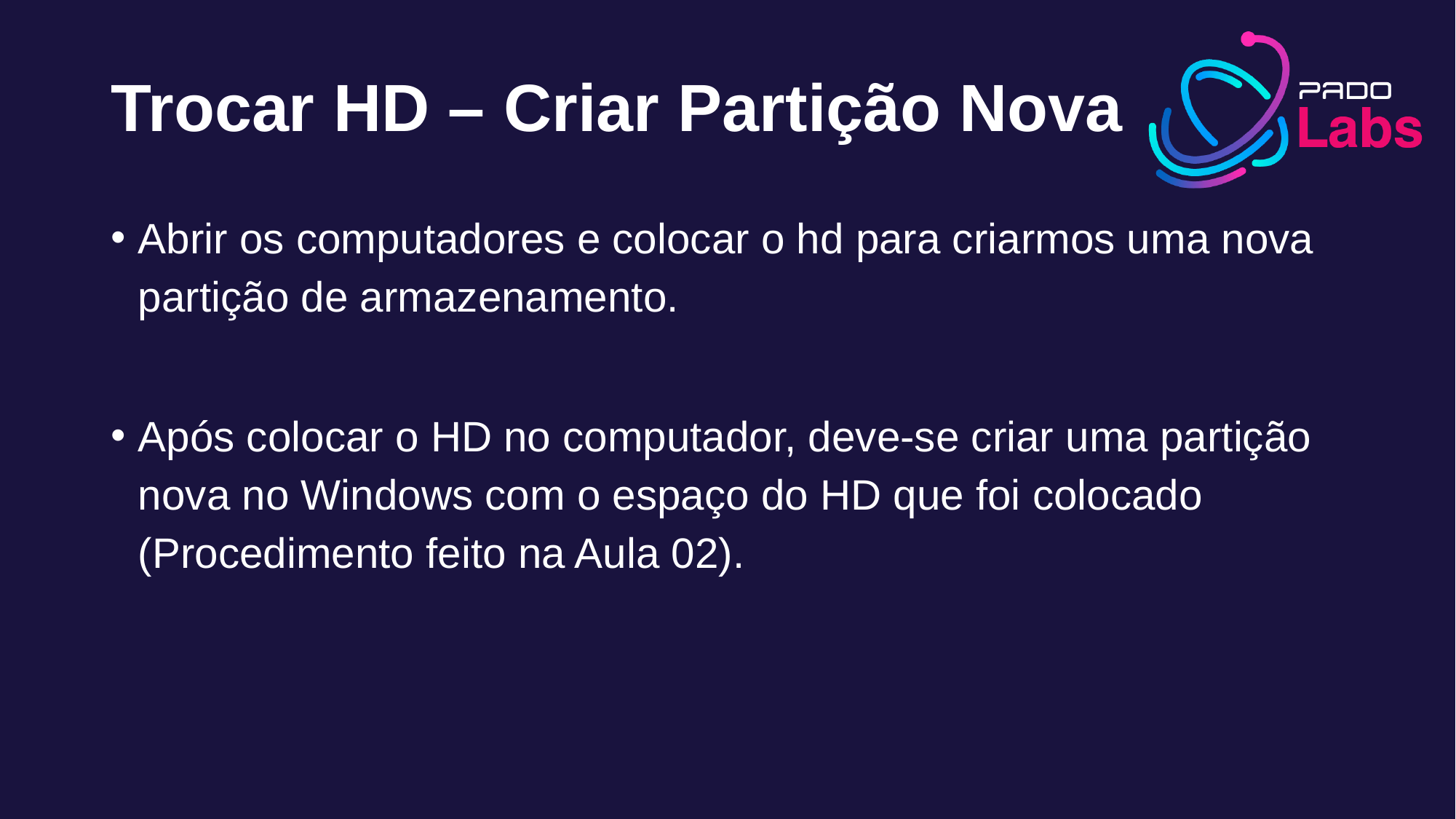

# Trocar HD – Criar Partição Nova
Abrir os computadores e colocar o hd para criarmos uma nova partição de armazenamento.

Após colocar o HD no computador, deve-se criar uma partição nova no Windows com o espaço do HD que foi colocado (Procedimento feito na Aula 02).